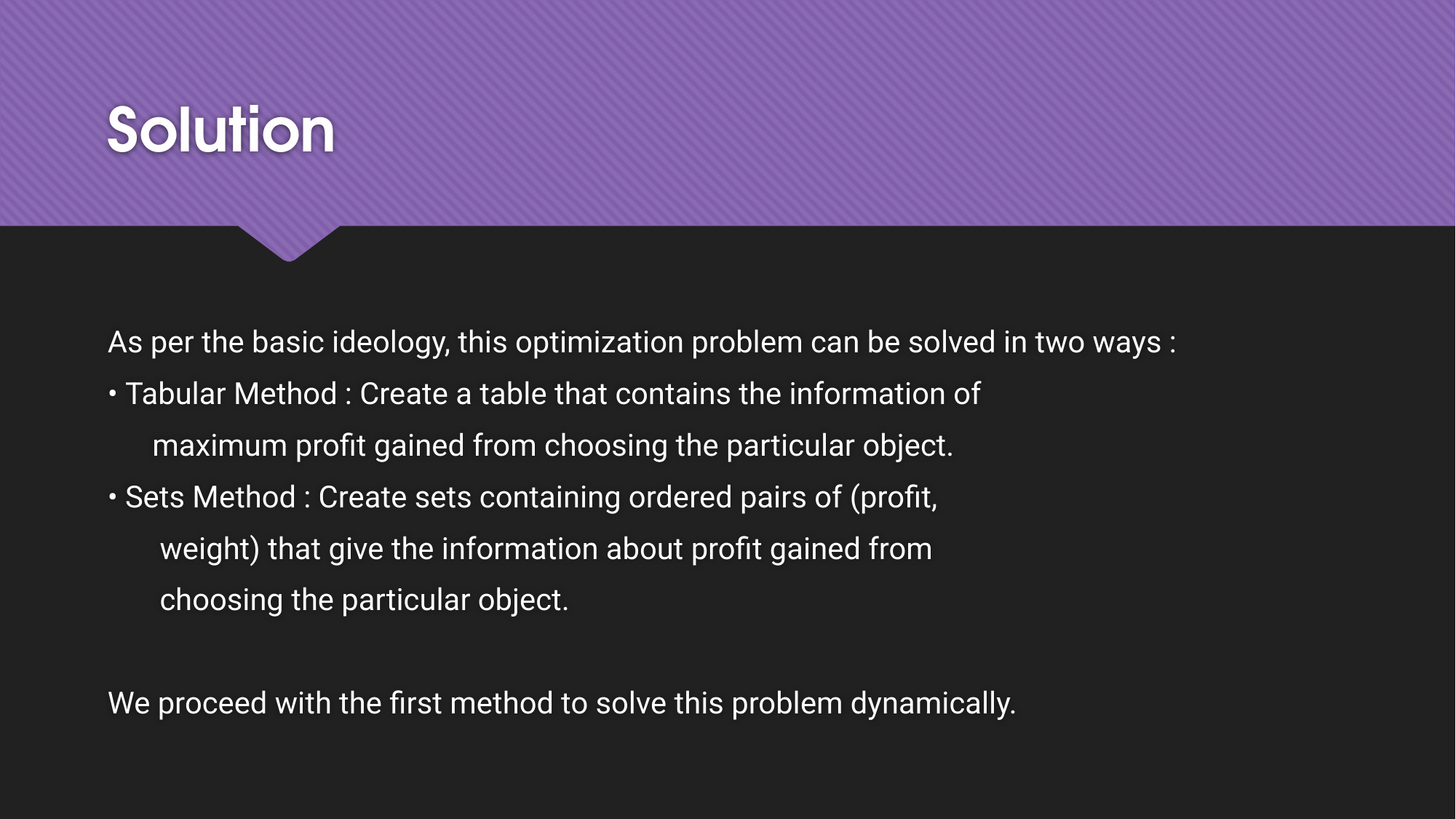

# Solution
As per the basic ideology, this optimization problem can be solved in two ways :
• Tabular Method : Create a table that contains the information of
      maximum profit gained from choosing the particular object.
• Sets Method : Create sets containing ordered pairs of (profit,
       weight) that give the information about profit gained from
       choosing the particular object.

We proceed with the first method to solve this problem dynamically.